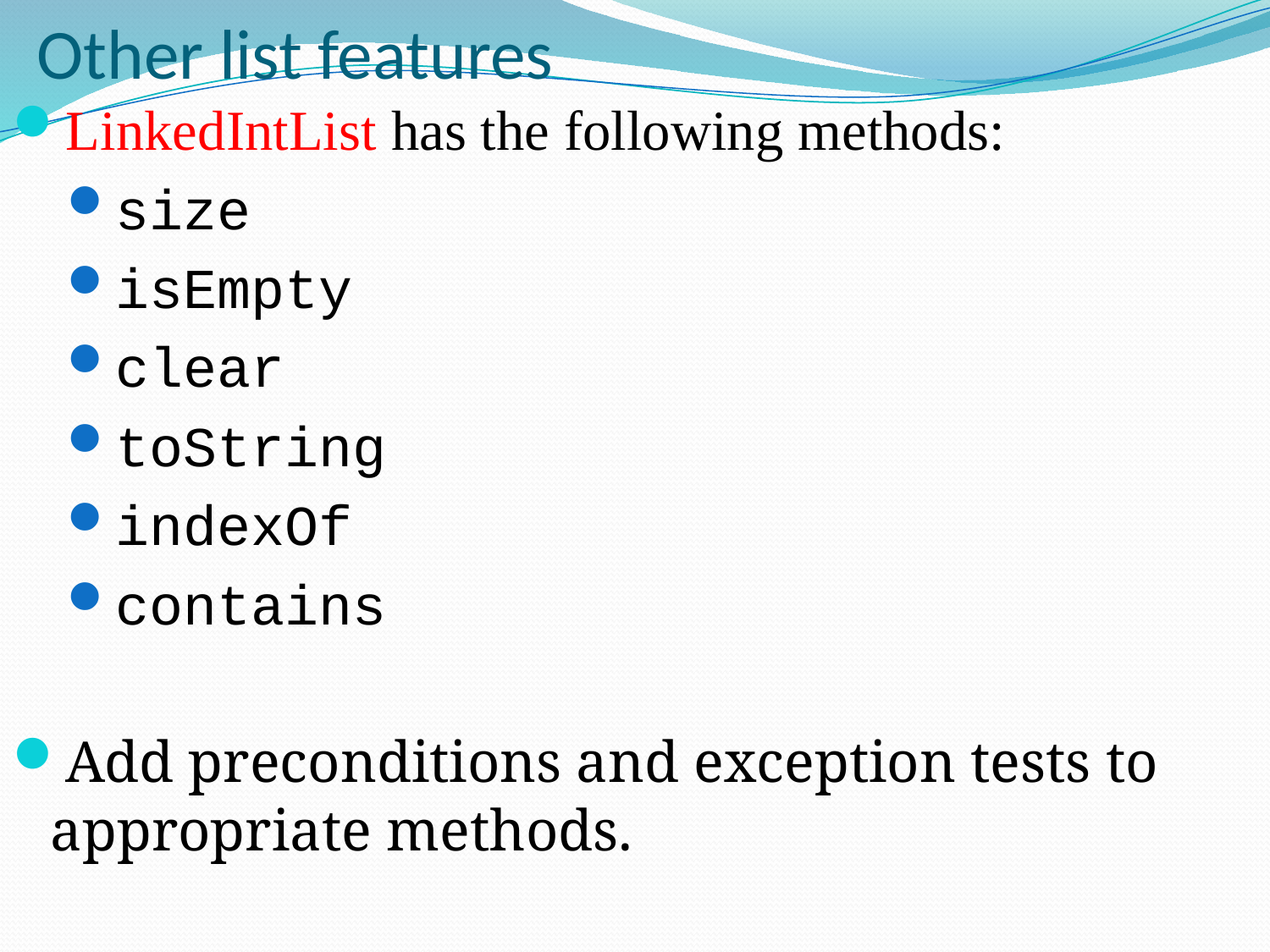

# Other list features
LinkedIntList has the following methods:
size
isEmpty
clear
toString
indexOf
contains

Add preconditions and exception tests to appropriate methods.